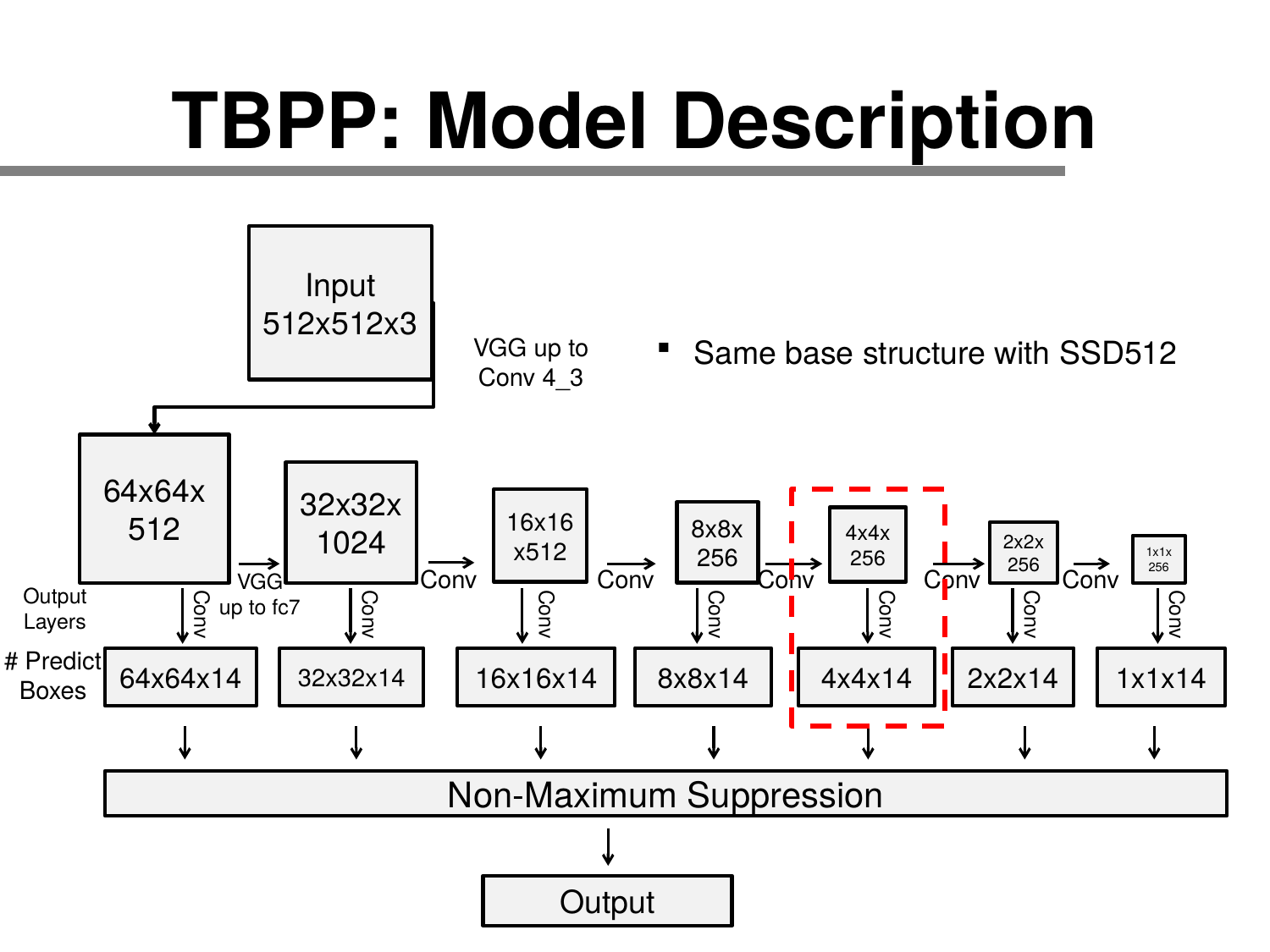

# TBPP: Model Description

Input
512x512x3
VGG up to Conv 4_3
Same base structure with SSD512

64x64x
512
32x32x
1024
16x16x512

8x8x
256
4x4x
256
2x2x
256
1x1x256
Conv
Conv
Conv
Conv
Conv
VGG
up to fc7
Output
Layers
Conv
Conv
Conv
Conv
Conv
Conv
Conv
# Predict Boxes
64x64x14
32x32x14
16x16x14
8x8x14
4x4x14
2x2x14
1x1x14
Non-Maximum Suppression
Output